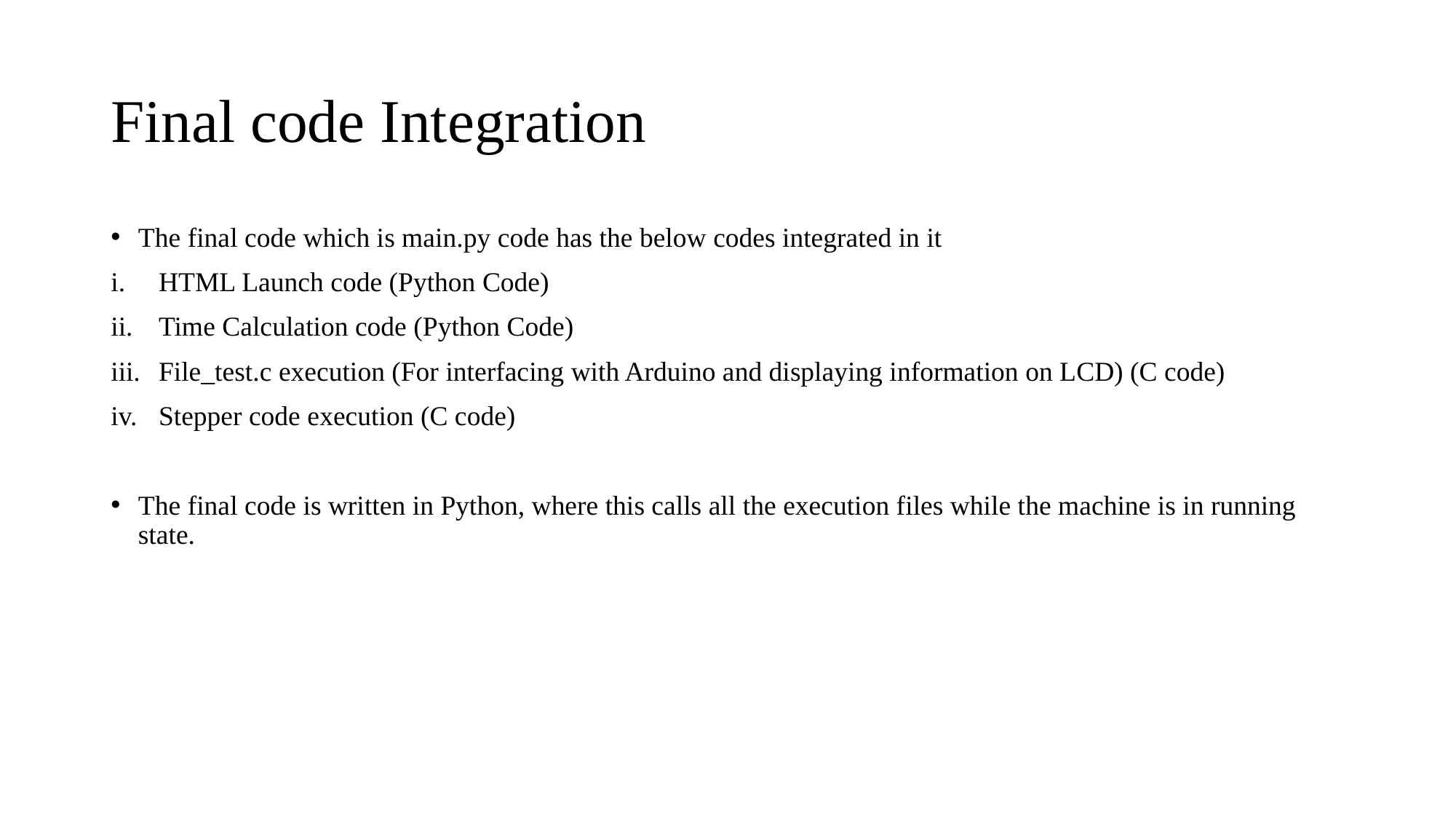

# Final code Integration
The final code which is main.py code has the below codes integrated in it
HTML Launch code (Python Code)
Time Calculation code (Python Code)
File_test.c execution (For interfacing with Arduino and displaying information on LCD) (C code)
Stepper code execution (C code)

The final code is written in Python, where this calls all the execution files while the machine is in running state.